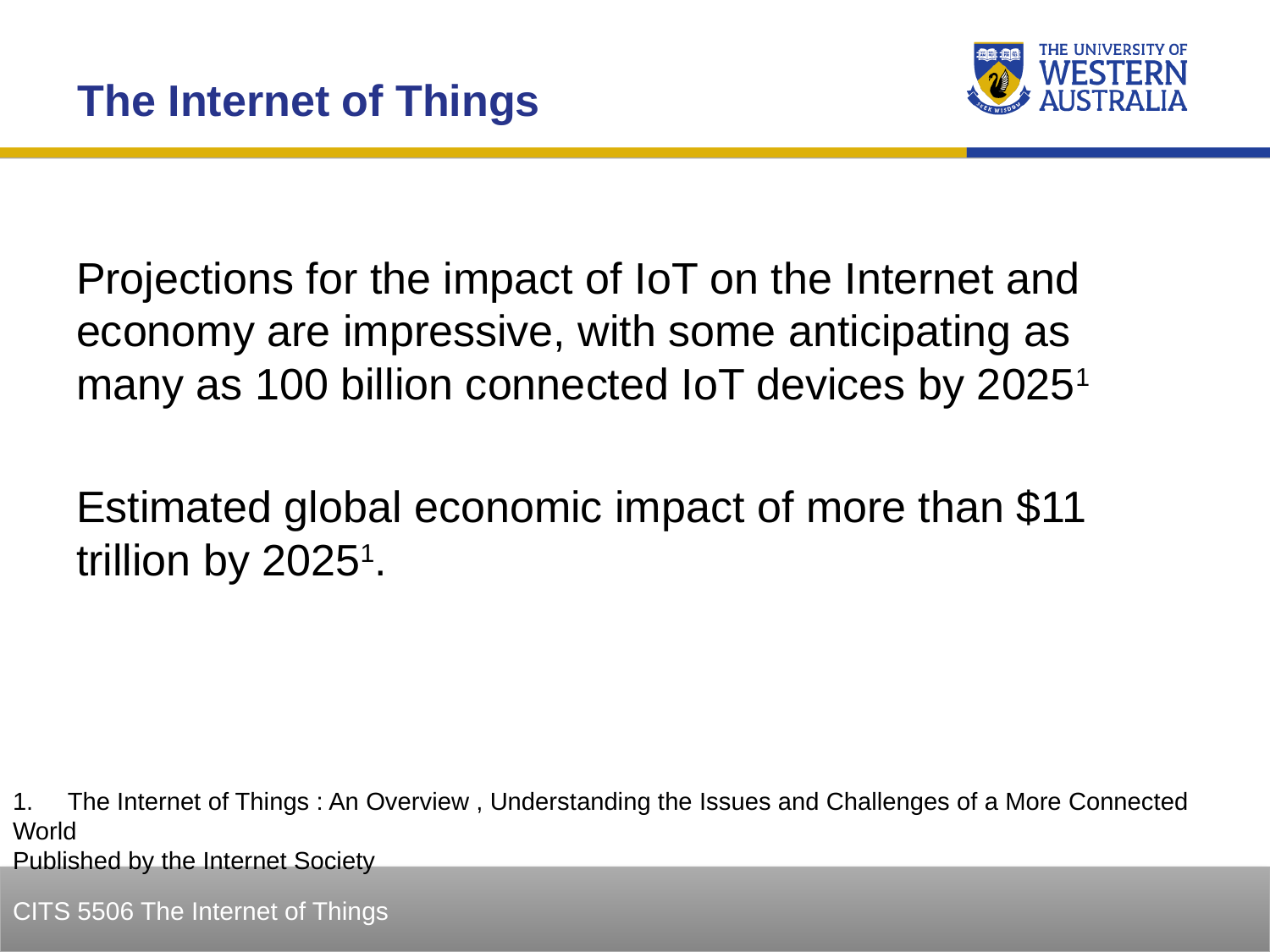

The Internet of Things

Projections for the impact of IoT on the Internet and economy are impressive, with some anticipating as many as 100 billion connected IoT devices by 20251

Estimated global economic impact of more than $11 trillion by 20251.

1.     The Internet of Things : An Overview , Understanding the Issues and Challenges of a More Connected World
Published by the Internet Society
13